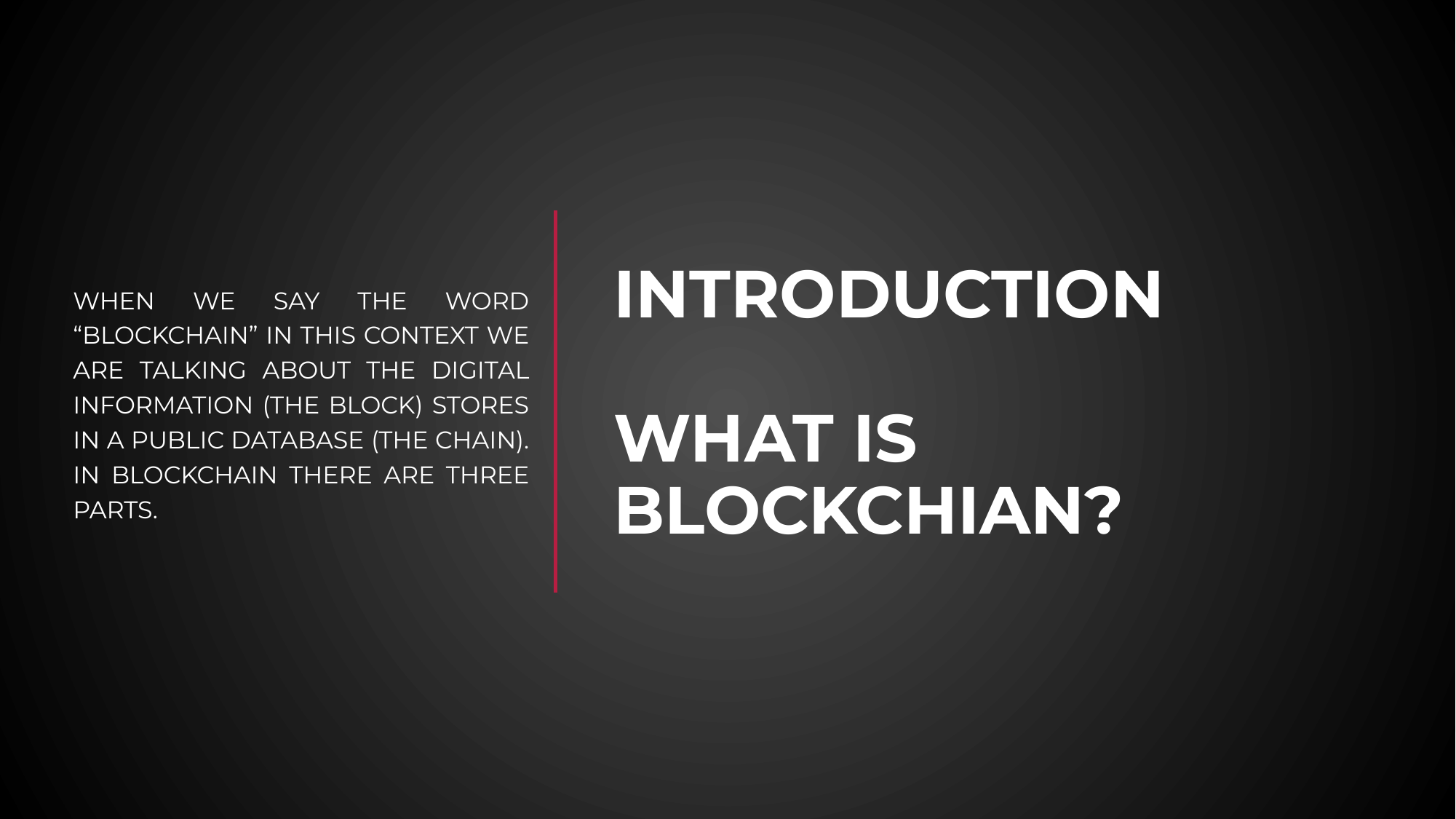

When we say the word “blockchain” in this context we are talking about the digital information (the block) stores in a public database (the chain). In Blockchain there are three parts.
# INTRODUCTION WHAT IS BLOCKCHIAN?